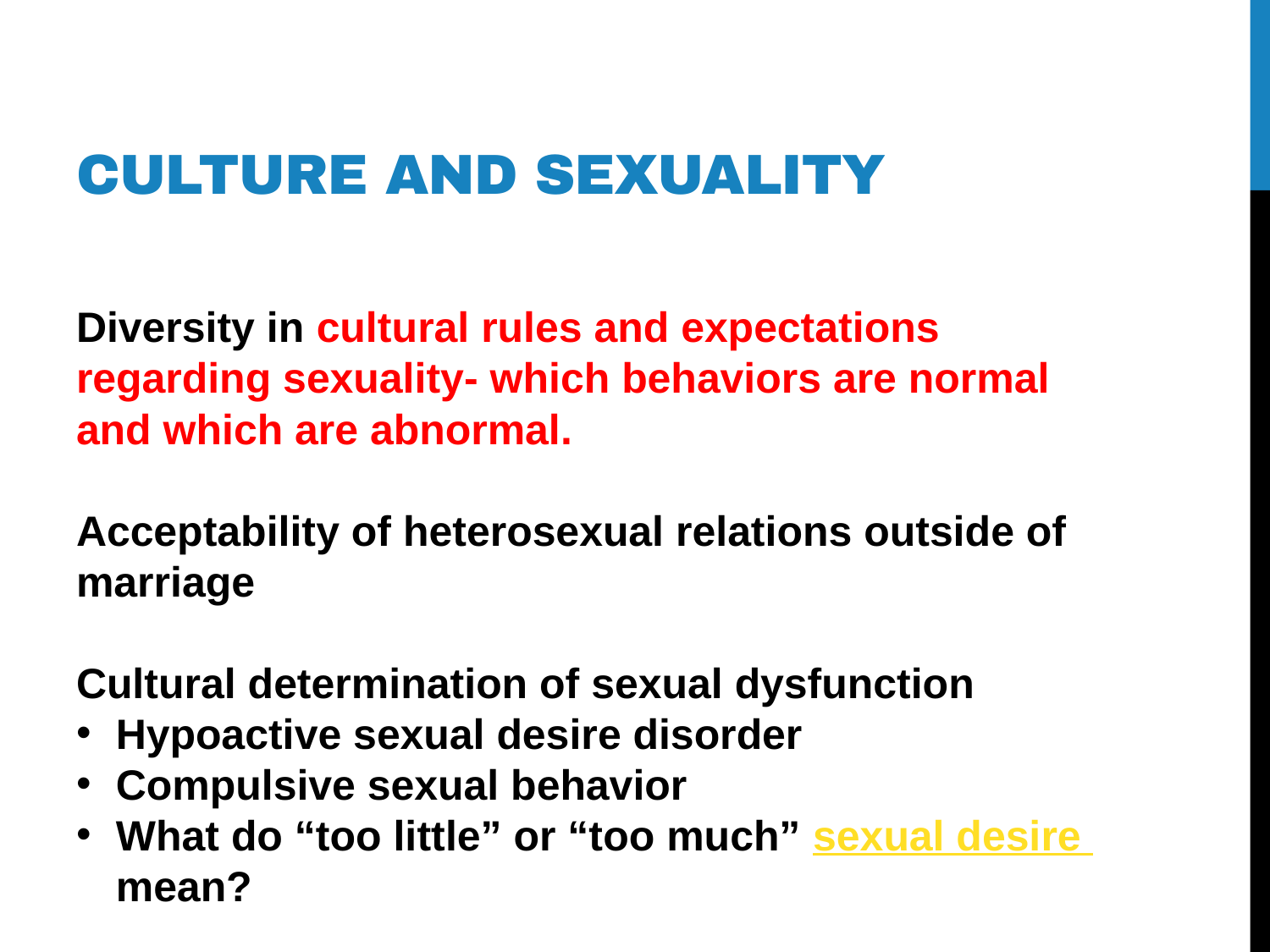

# Culture and sexuality

Diversity in cultural rules and expectations regarding sexuality- which behaviors are normal and which are abnormal.

Acceptability of heterosexual relations outside of marriage

Cultural determination of sexual dysfunction
Hypoactive sexual desire disorder
Compulsive sexual behavior
What do “too little” or “too much” sexual desire mean?